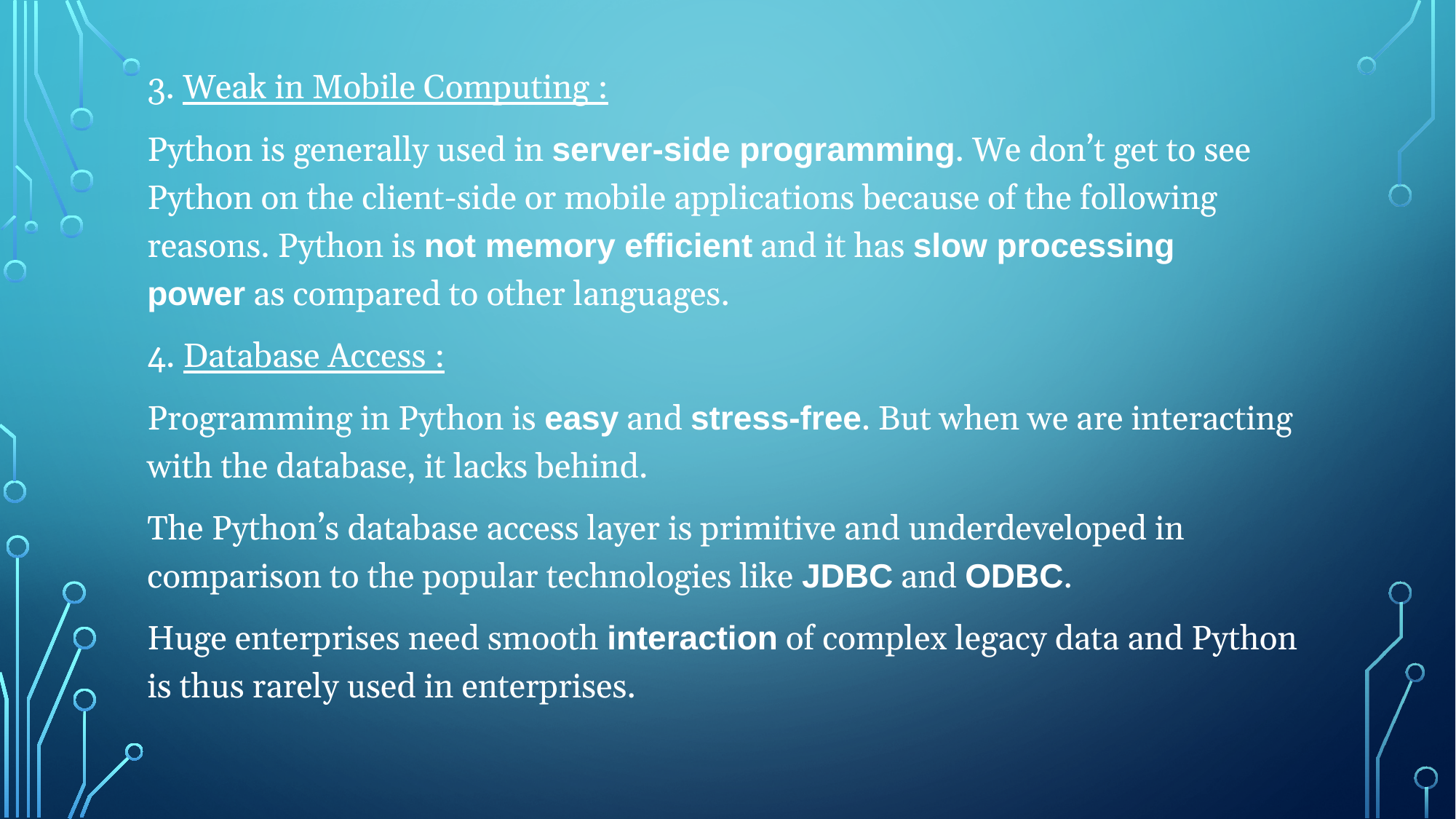

3. Weak in Mobile Computing :
Python is generally used in server-side programming. We don’t get to see Python on the client-side or mobile applications because of the following reasons. Python is not memory efficient and it has slow processing power as compared to other languages.
4. Database Access :
Programming in Python is easy and stress-free. But when we are interacting with the database, it lacks behind.
The Python’s database access layer is primitive and underdeveloped in comparison to the popular technologies like JDBC and ODBC.
Huge enterprises need smooth interaction of complex legacy data and Python is thus rarely used in enterprises.

#